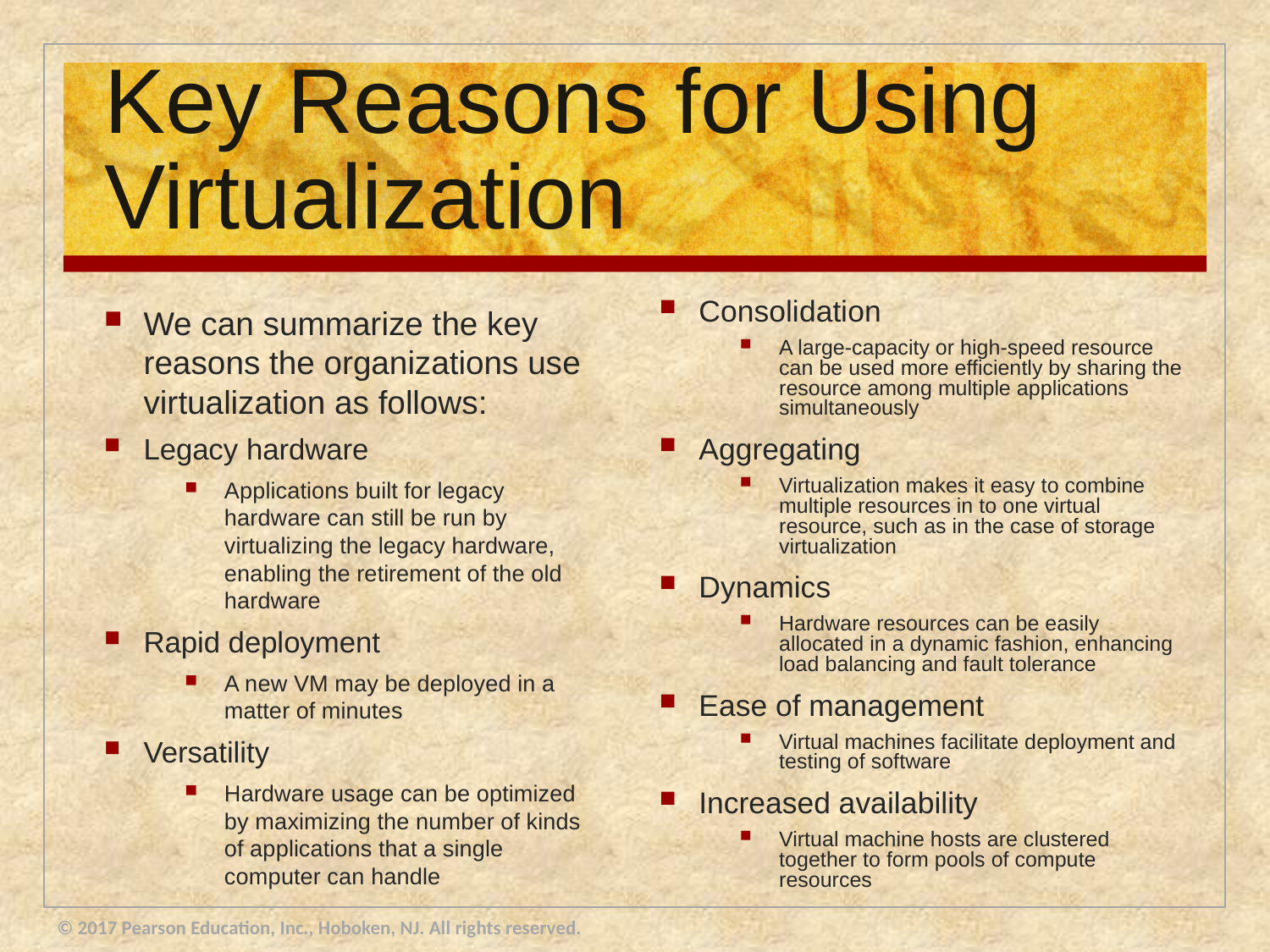

# Key Reasons for Using Virtualization
Consolidation
A large-capacity or high-speed resource can be used more efficiently by sharing the resource among multiple applications simultaneously
Aggregating
Virtualization makes it easy to combine multiple resources in to one virtual resource, such as in the case of storage virtualization
Dynamics
Hardware resources can be easily allocated in a dynamic fashion, enhancing load balancing and fault tolerance
Ease of management
Virtual machines facilitate deployment and testing of software
Increased availability
Virtual machine hosts are clustered together to form pools of compute resources
We can summarize the key reasons the organizations use virtualization as follows:
Legacy hardware
Applications built for legacy hardware can still be run by virtualizing the legacy hardware, enabling the retirement of the old hardware
Rapid deployment
A new VM may be deployed in a matter of minutes
Versatility
Hardware usage can be optimized by maximizing the number of kinds of applications that a single computer can handle
© 2017 Pearson Education, Inc., Hoboken, NJ. All rights reserved.